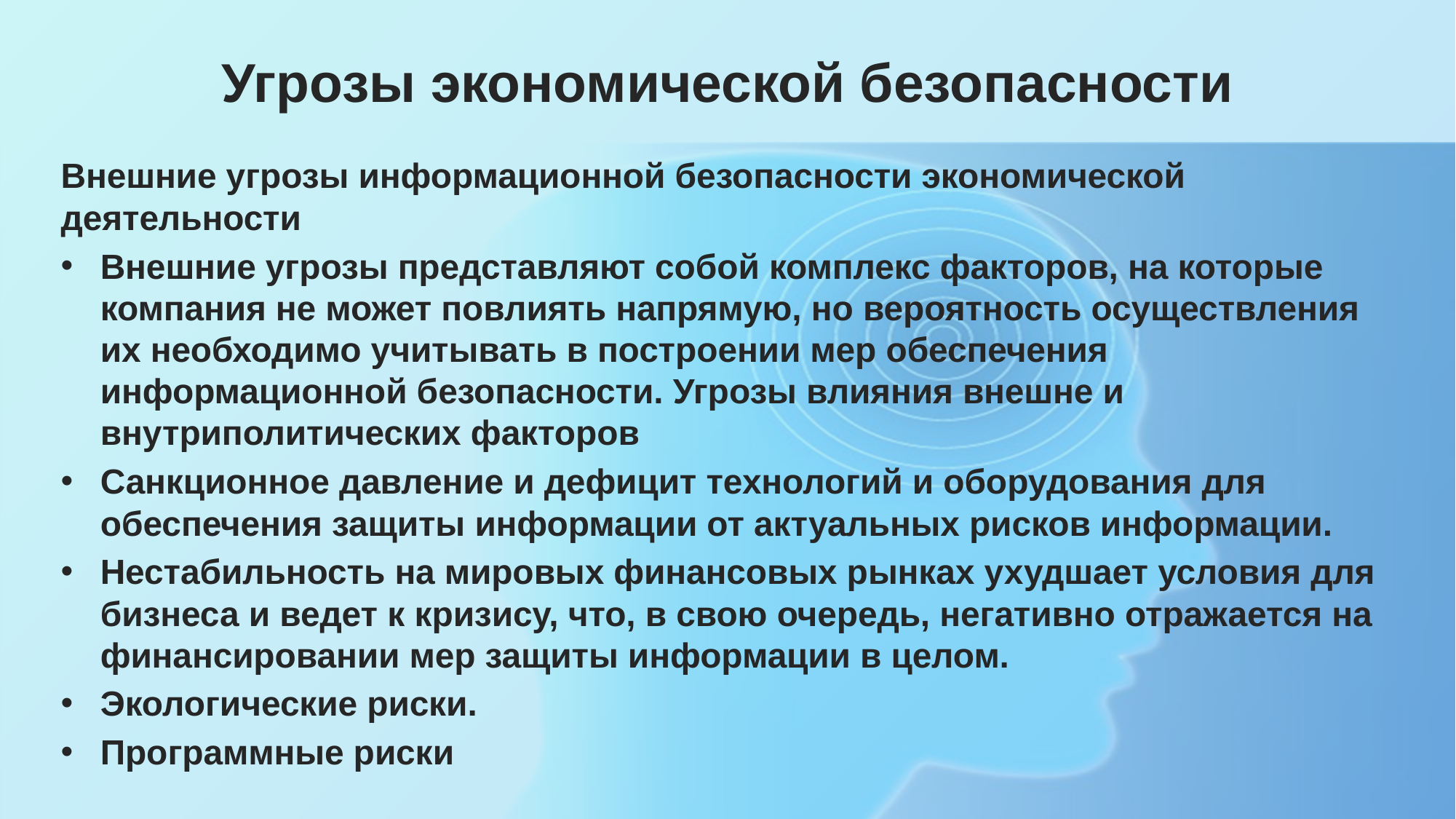

# Угрозы экономической безопасности
Внешние угрозы информационной безопасности экономической деятельности
Внешние угрозы представляют собой комплекс факторов, на которые компания не может повлиять напрямую, но вероятность осуществления их необходимо учитывать в построении мер обеспечения информационной безопасности. Угрозы влияния внешне и внутриполитических факторов
Санкционное давление и дефицит технологий и оборудования для обеспечения защиты информации от актуальных рисков информации.
Нестабильность на мировых финансовых рынках ухудшает условия для бизнеса и ведет к кризису, что, в свою очередь, негативно отражается на финансировании мер защиты информации в целом.
Экологические риски.
Программные риски